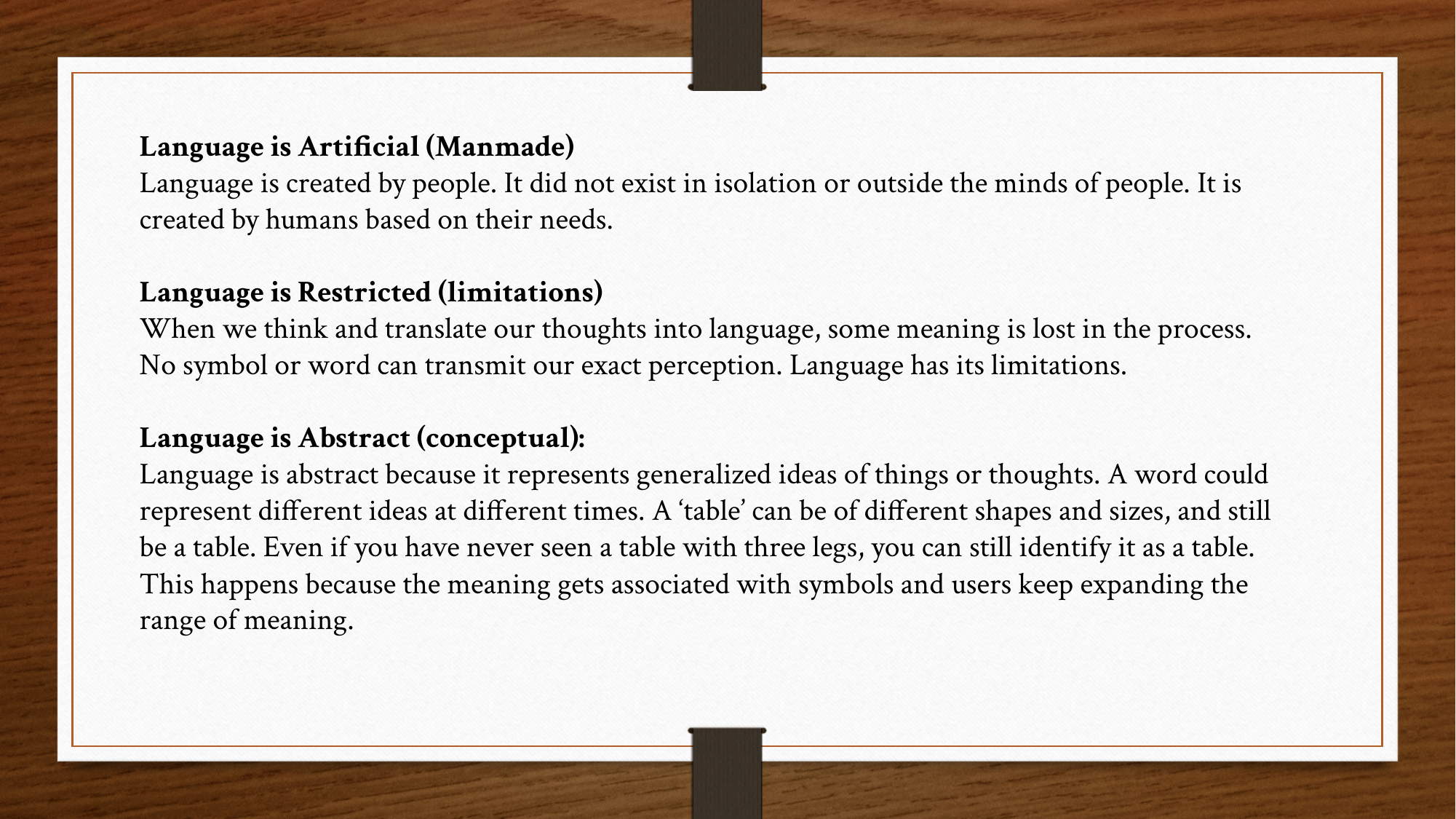

Language is Artificial (Manmade)
Language is created by people. It did not exist in isolation or outside the minds of people. It is
created by humans based on their needs.

Language is Restricted (limitations)
When we think and translate our thoughts into language, some meaning is lost in the process.
No symbol or word can transmit our exact perception. Language has its limitations.

Language is Abstract (conceptual):
Language is abstract because it represents generalized ideas of things or thoughts. A word could
represent different ideas at different times. A ‘table’ can be of different shapes and sizes, and still
be a table. Even if you have never seen a table with three legs, you can still identify it as a table.
This happens because the meaning gets associated with symbols and users keep expanding the
range of meaning.